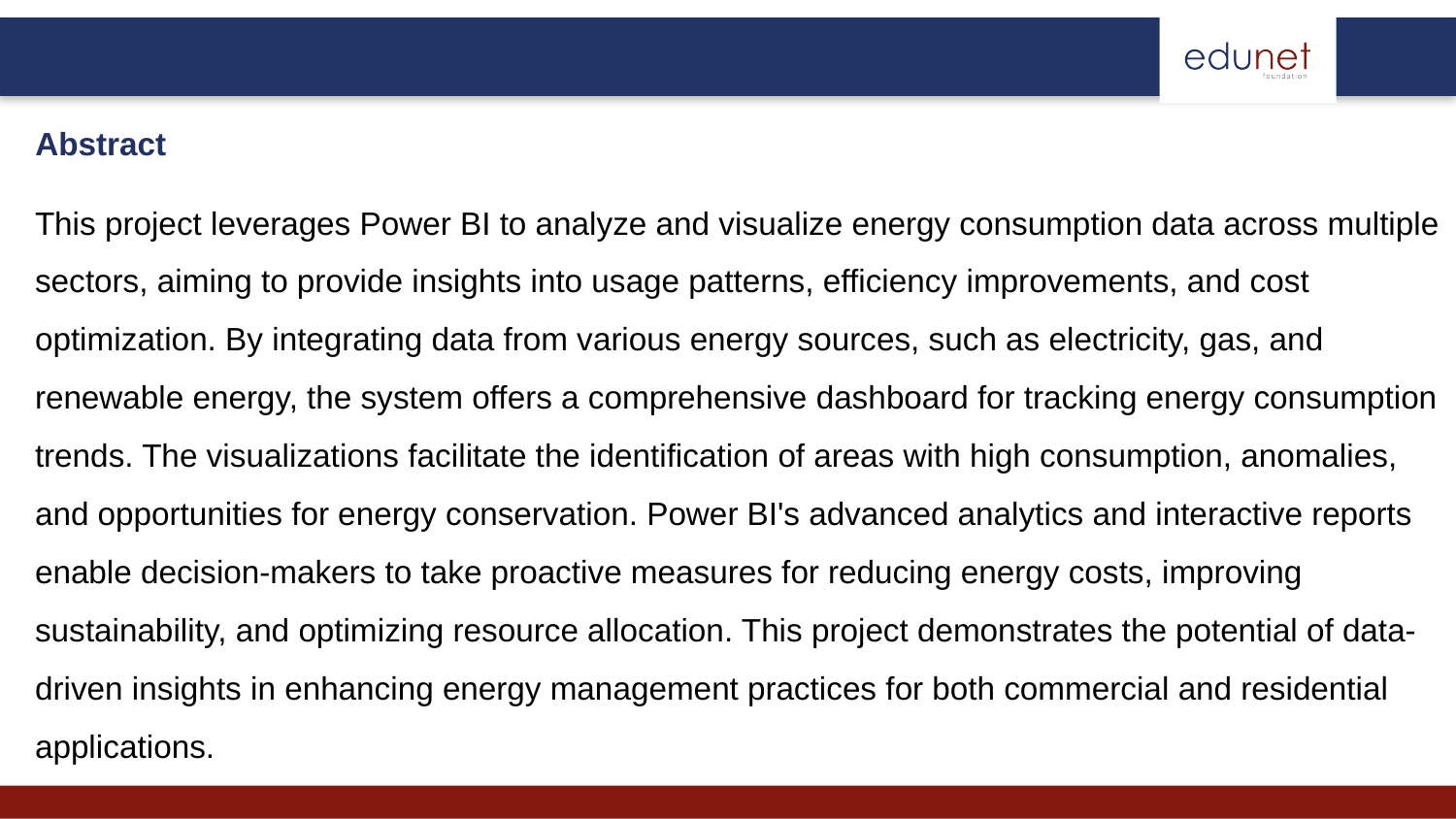

Abstract
This project leverages Power BI to analyze and visualize energy consumption data across multiple sectors, aiming to provide insights into usage patterns, efficiency improvements, and cost optimization. By integrating data from various energy sources, such as electricity, gas, and renewable energy, the system offers a comprehensive dashboard for tracking energy consumption trends. The visualizations facilitate the identification of areas with high consumption, anomalies, and opportunities for energy conservation. Power BI's advanced analytics and interactive reports enable decision-makers to take proactive measures for reducing energy costs, improving sustainability, and optimizing resource allocation. This project demonstrates the potential of data-driven insights in enhancing energy management practices for both commercial and residential applications.